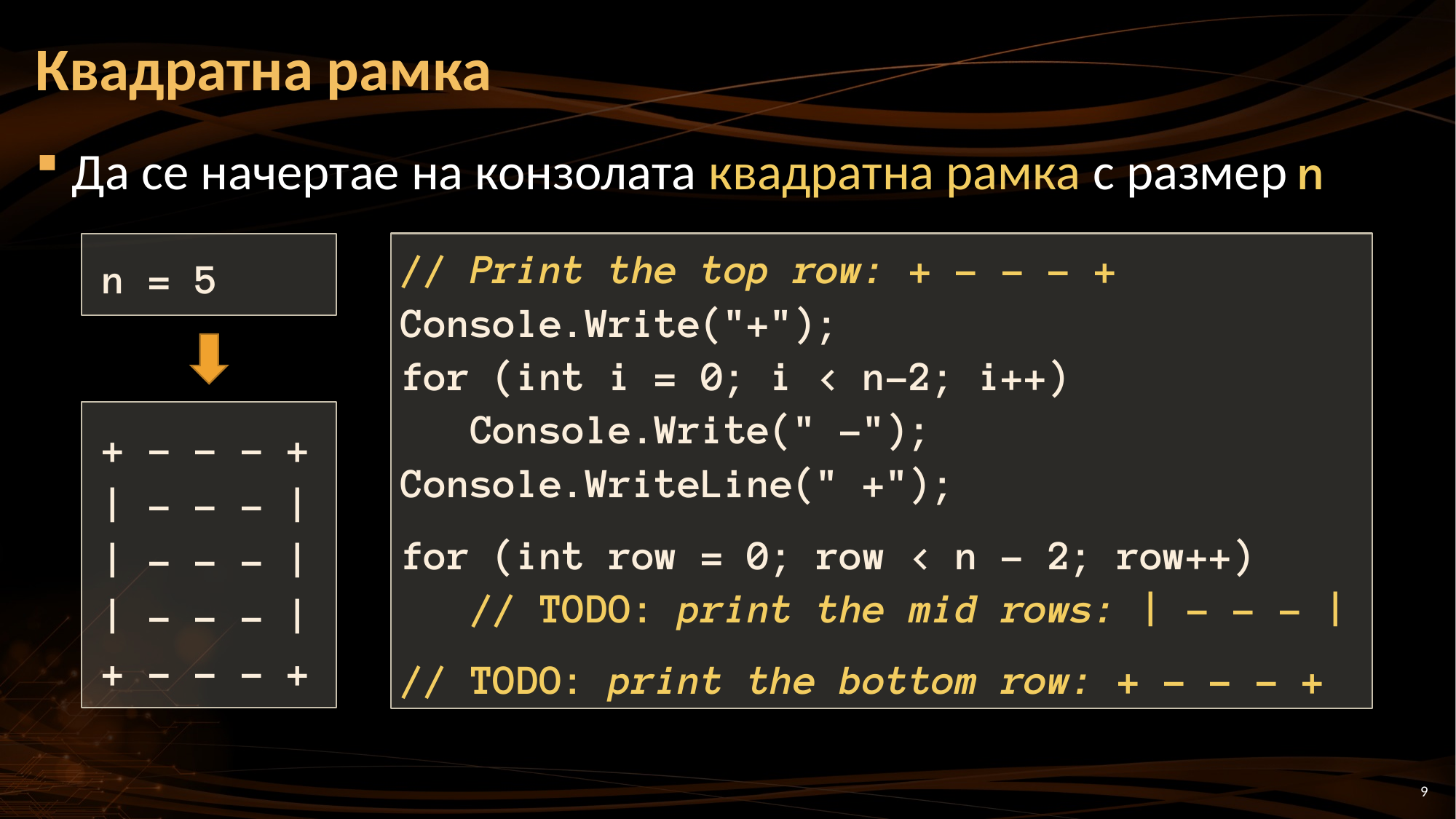

# Квадратна рамка
Да се начертае на конзолата квадратна рамка с размер n
n = 5
// Print the top row: + - - - +
Console.Write("+");
for (int i = 0; i < n-2; i++)
   Console.Write(" -");
Console.WriteLine(" +");
for (int row = 0; row < n - 2; row++)
   // TODO: print the mid rows: | - - - |
// TODO: print the bottom row: + - - - +

+ - - - +
| - - - |
| - - - |
| - - - |
+ - - - +
9